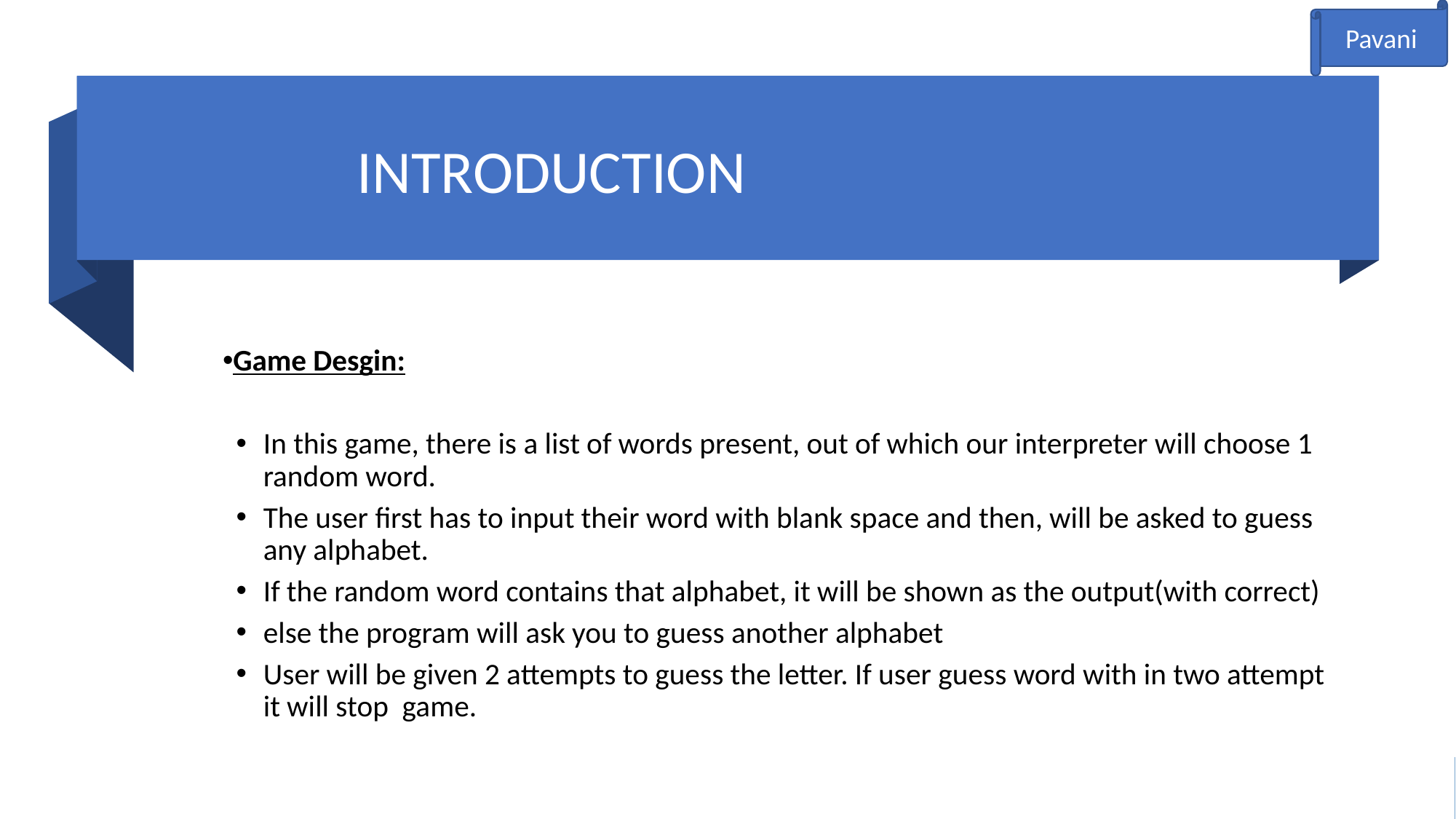

Pavani

# INTRODUCTION

Game Desgin:

In this game, there is a list of words present, out of which our interpreter will choose 1 random word.
The user first has to input their word with blank space and then, will be asked to guess any alphabet.
If the random word contains that alphabet, it will be shown as the output(with correct)
else the program will ask you to guess another alphabet
User will be given 2 attempts to guess the letter. If user guess word with in two attempt it will stop  game.